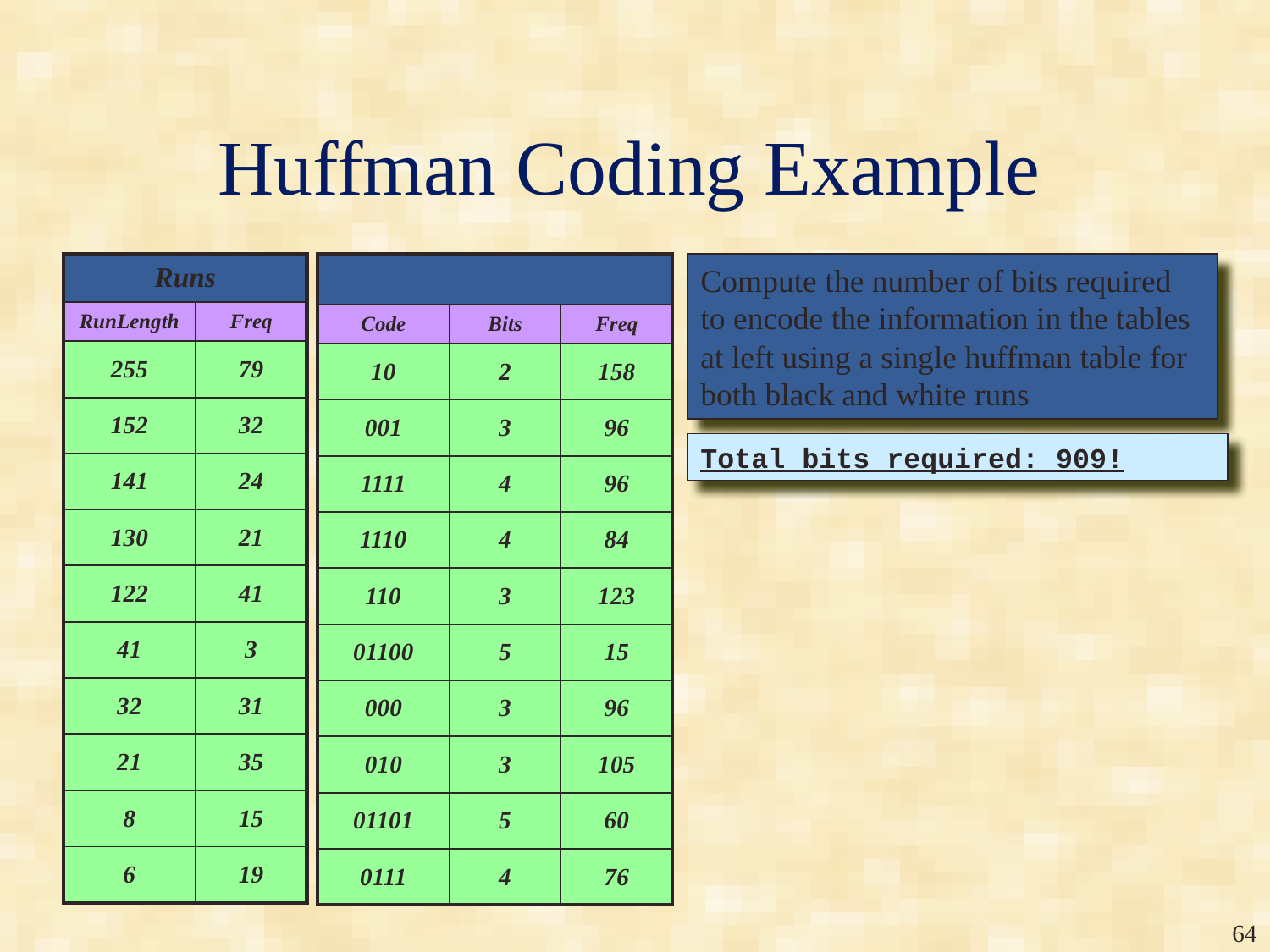

# Huffman Coding Example
| Runs |  |
| --- | --- |
| RunLength | Freq |
| 255 | 79 |
| 152 | 32 |
| 141 | 24 |
| 130 | 21 |
| 122 | 41 |
| 41 | 3 |
| 32 | 31 |
| 21 | 35 |
| 8 | 15 |
| 6 | 19 |
|  |  |  |
| --- | --- | --- |
| Code | Bits | Freq |
| 10 | 2 | 158 |
| 001 | 3 | 96 |
| 1111 | 4 | 96 |
| 1110 | 4 | 84 |
| 110 | 3 | 123 |
| 01100 | 5 | 15 |
| 000 | 3 | 96 |
| 010 | 3 | 105 |
| 01101 | 5 | 60 |
| 0111 | 4 | 76 |
Compute the number of bits required to encode the information in the tables at left using a single huffman table for both black and white runs
Total bits required: 909!
64